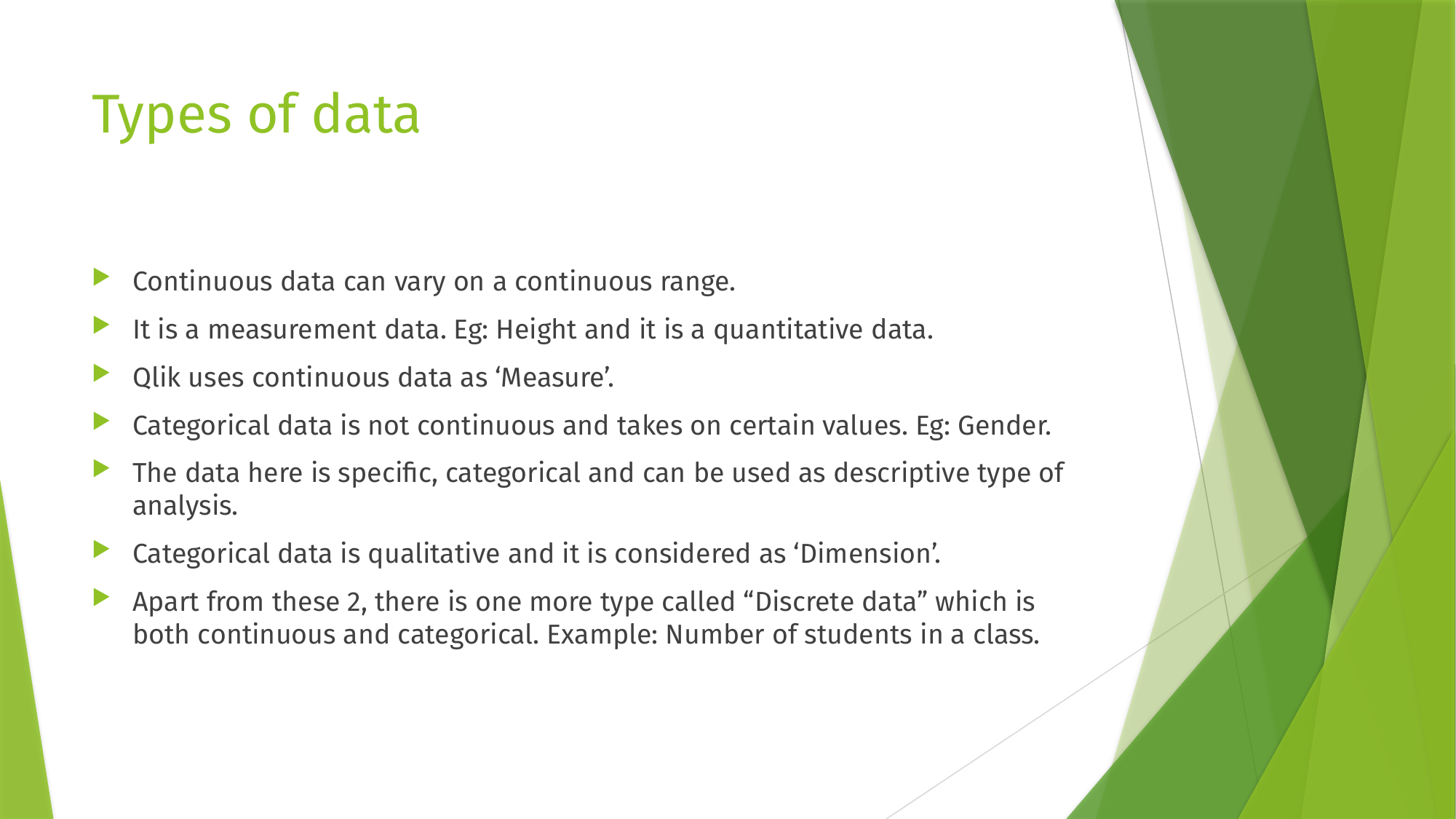

# Types of data
Continuous data can vary on a continuous range.
It is a measurement data. Eg: Height and it is a quantitative data.
Qlik uses continuous data as ‘Measure’.
Categorical data is not continuous and takes on certain values. Eg: Gender.
The data here is specific, categorical and can be used as descriptive type of analysis.
Categorical data is qualitative and it is considered as ‘Dimension’.
Apart from these 2, there is one more type called “Discrete data” which is both continuous and categorical. Example: Number of students in a class.